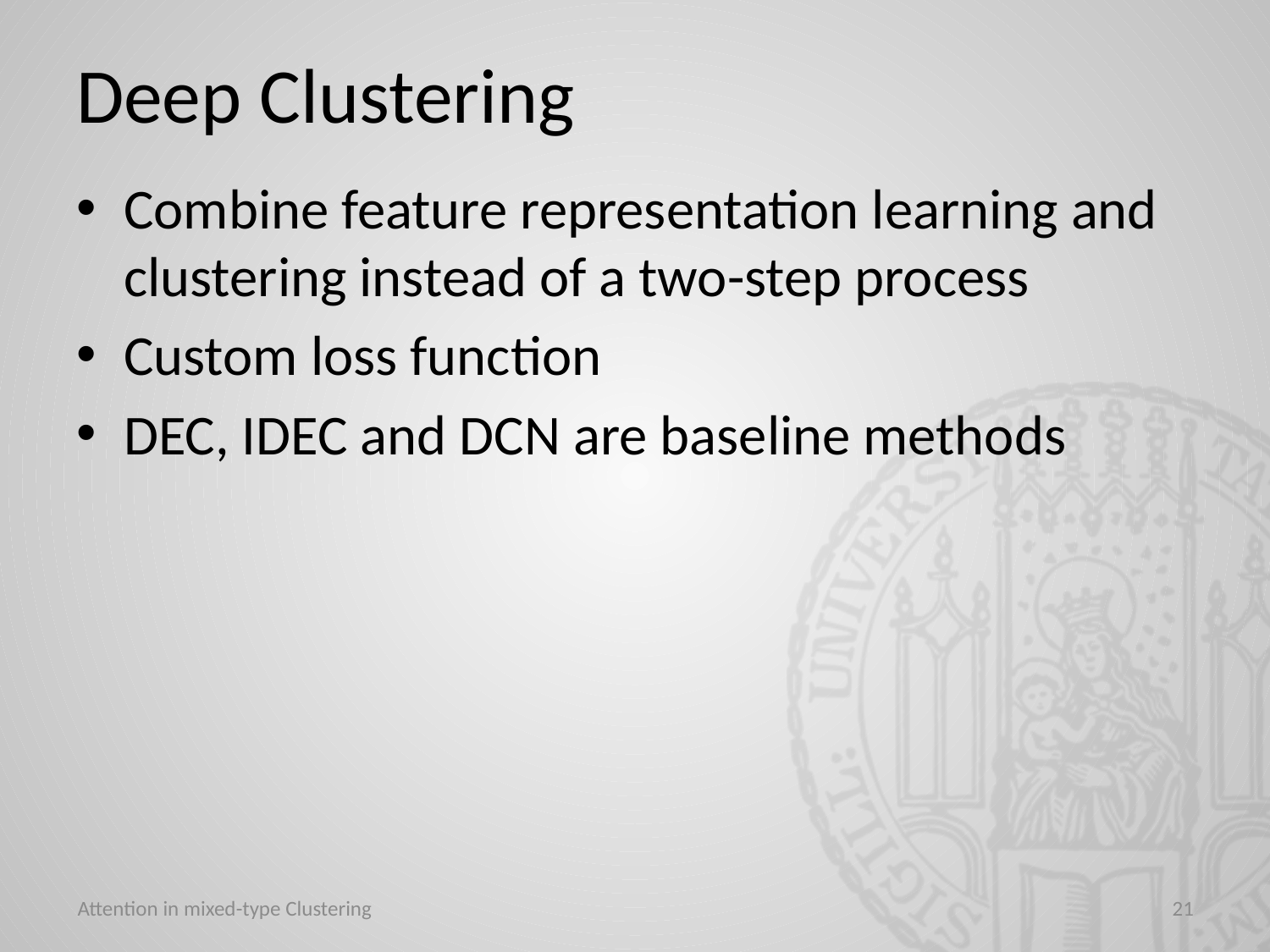

# Deep Clustering
Combine feature representation learning and clustering instead of a two-step process
Custom loss function
DEC, IDEC and DCN are baseline methods
Attention in mixed-type Clustering
21